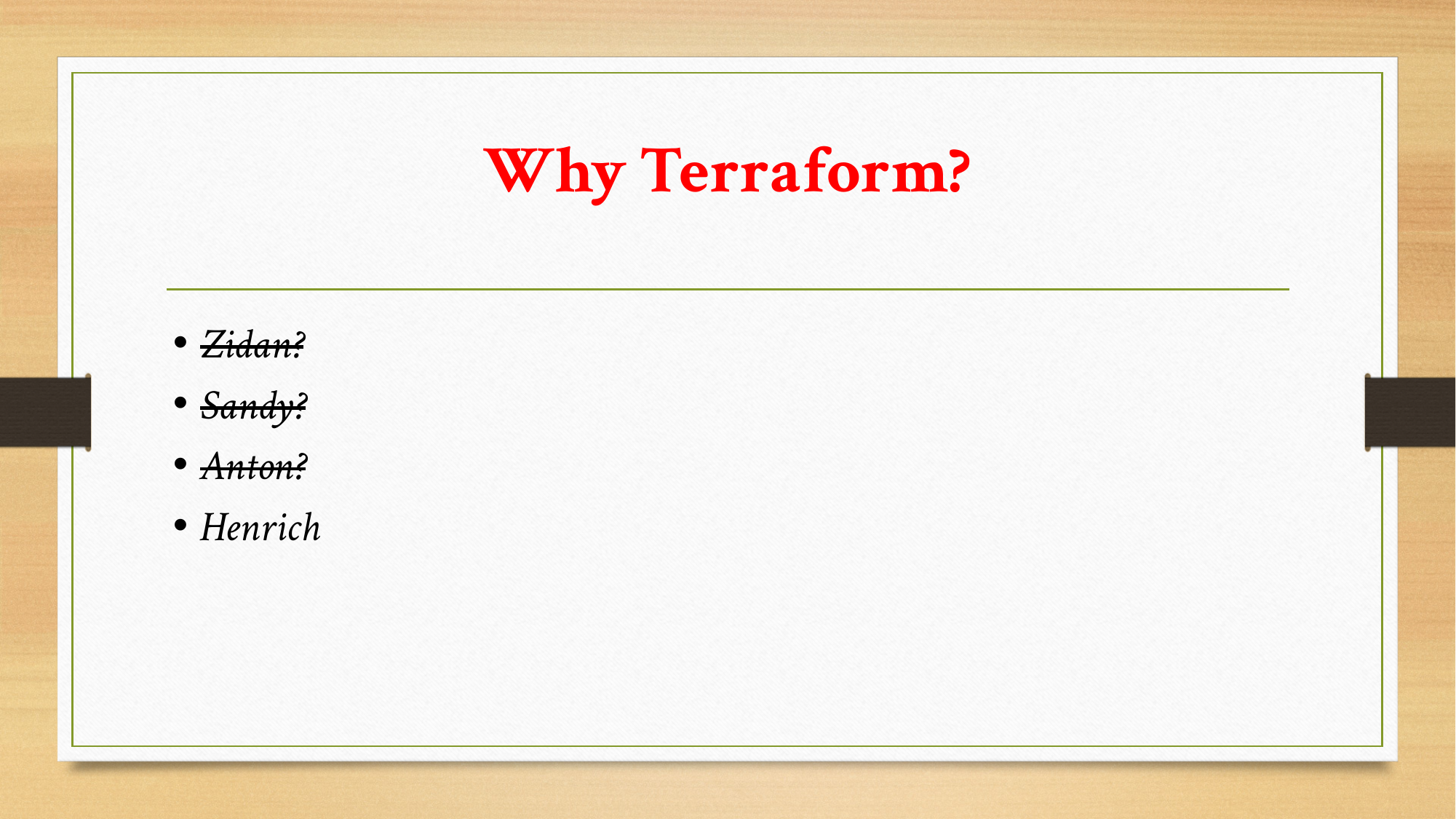

# Why Terraform?
Zidan?
Sandy?
Anton?
Henrich